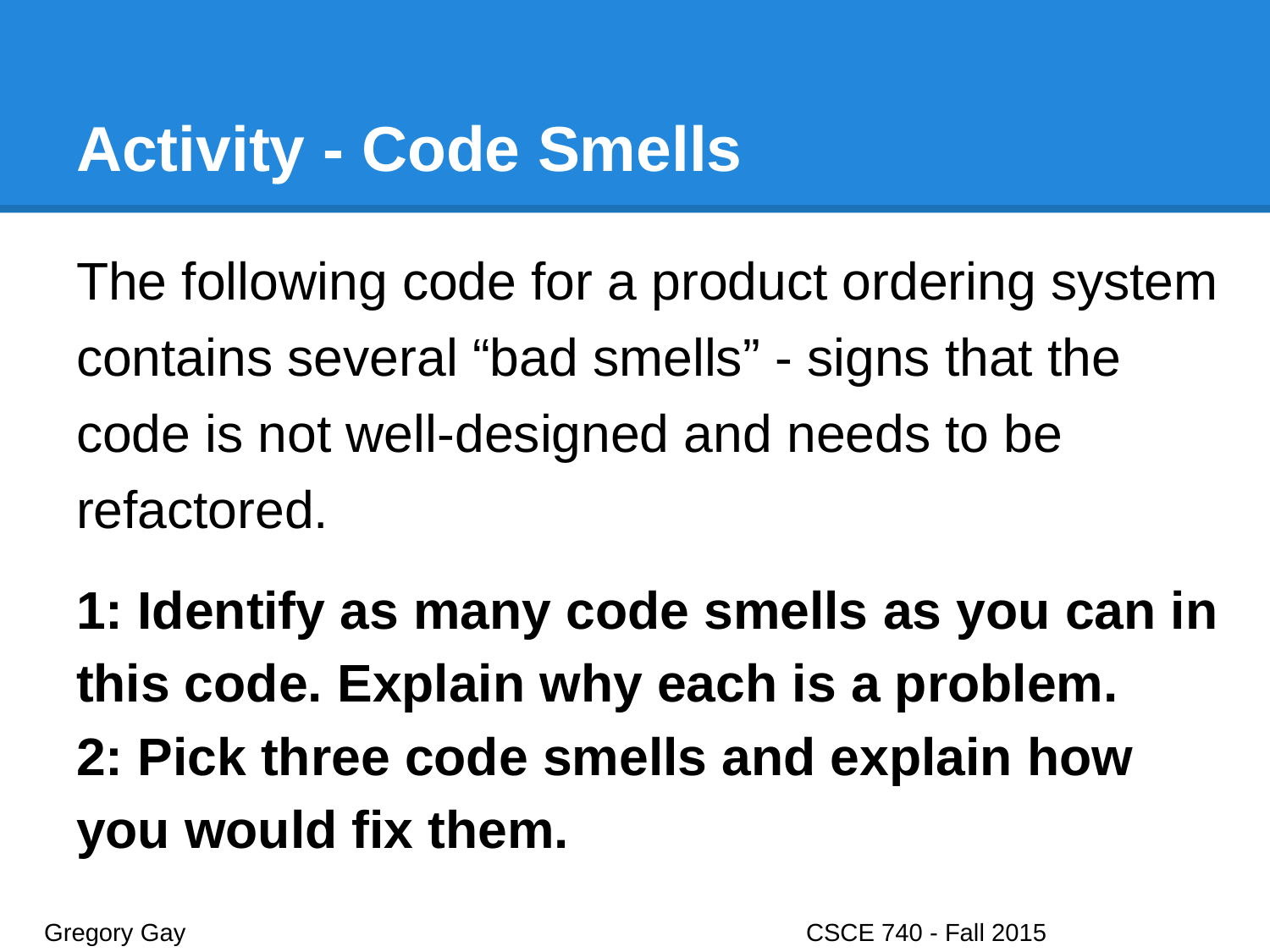

# Activity - Code Smells
The following code for a product ordering system contains several “bad smells” - signs that the code is not well-designed and needs to be refactored.

1: Identify as many code smells as you can in this code. Explain why each is a problem.
2: Pick three code smells and explain how you would fix them.

Gregory Gay					CSCE 740 - Fall 2015								29